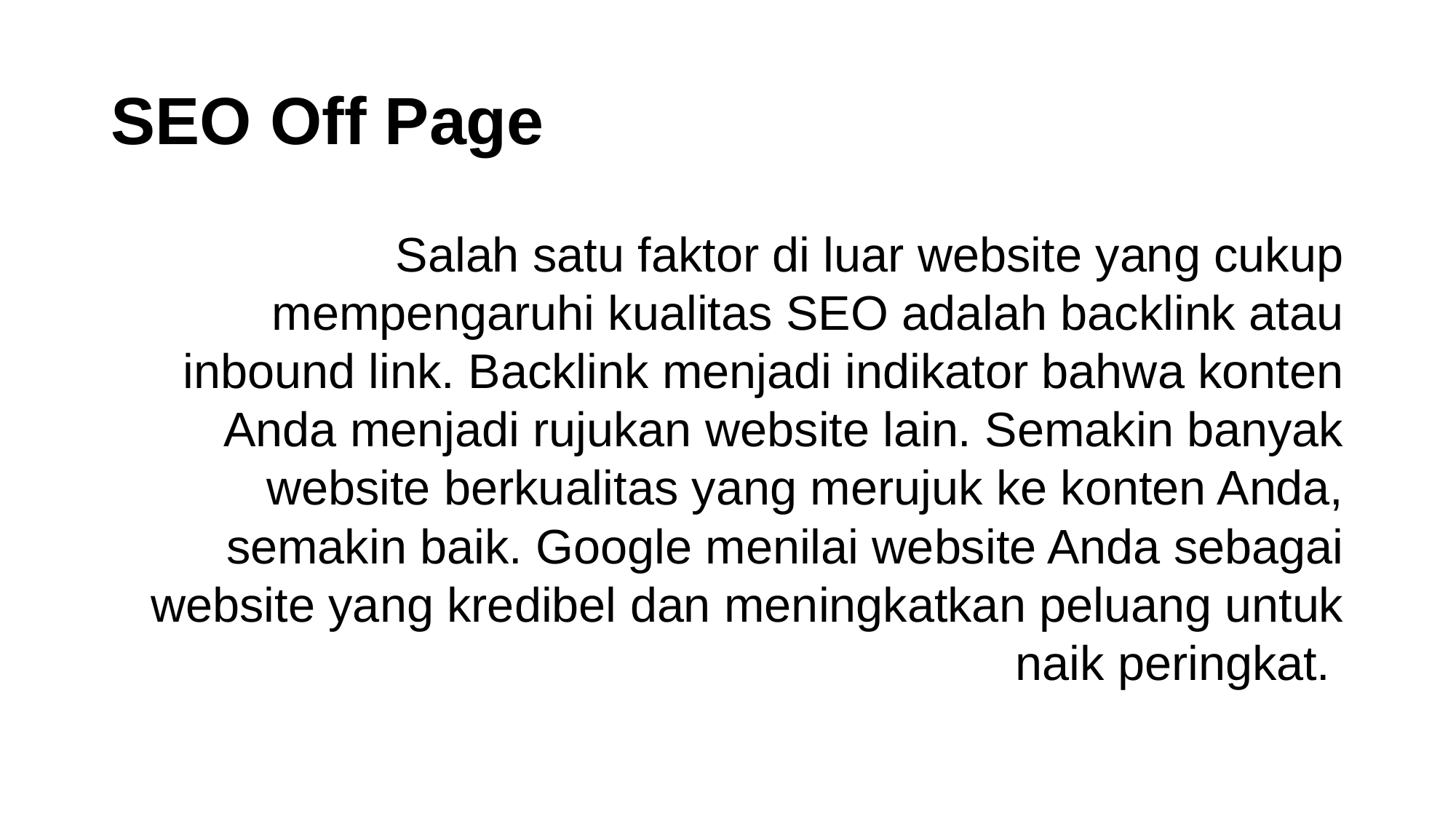

# SEO Off Page
Salah satu faktor di luar website yang cukup mempengaruhi kualitas SEO adalah backlink atau inbound link. Backlink menjadi indikator bahwa konten Anda menjadi rujukan website lain. Semakin banyak website berkualitas yang merujuk ke konten Anda, semakin baik. Google menilai website Anda sebagai website yang kredibel dan meningkatkan peluang untuk naik peringkat.